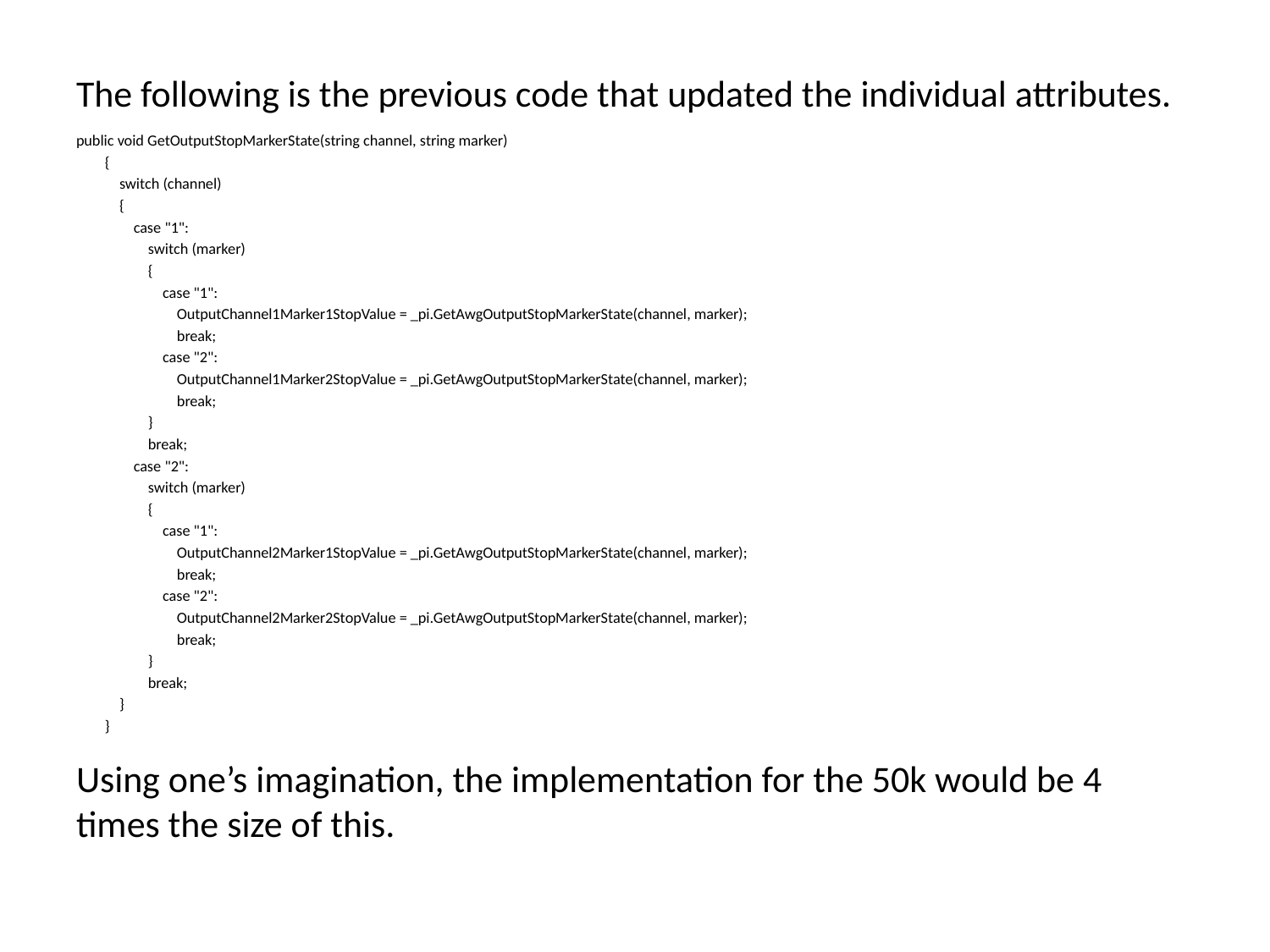

The following is the previous code that updated the individual attributes.

public void GetOutputStopMarkerState(string channel, string marker)
        {
            switch (channel)
            {
                case "1":
                    switch (marker)
                    {
                        case "1":
                            OutputChannel1Marker1StopValue = _pi.GetAwgOutputStopMarkerState(channel, marker);
                            break;
                        case "2":
                            OutputChannel1Marker2StopValue = _pi.GetAwgOutputStopMarkerState(channel, marker);
                            break;
                    }
                    break;
                case "2":
                    switch (marker)
                    {
                        case "1":
                            OutputChannel2Marker1StopValue = _pi.GetAwgOutputStopMarkerState(channel, marker);
                            break;
                        case "2":
                            OutputChannel2Marker2StopValue = _pi.GetAwgOutputStopMarkerState(channel, marker);
                            break;
                    }
                    break;
            }
        }

Using one’s imagination, the implementation for the 50k would be 4 times the size of this.